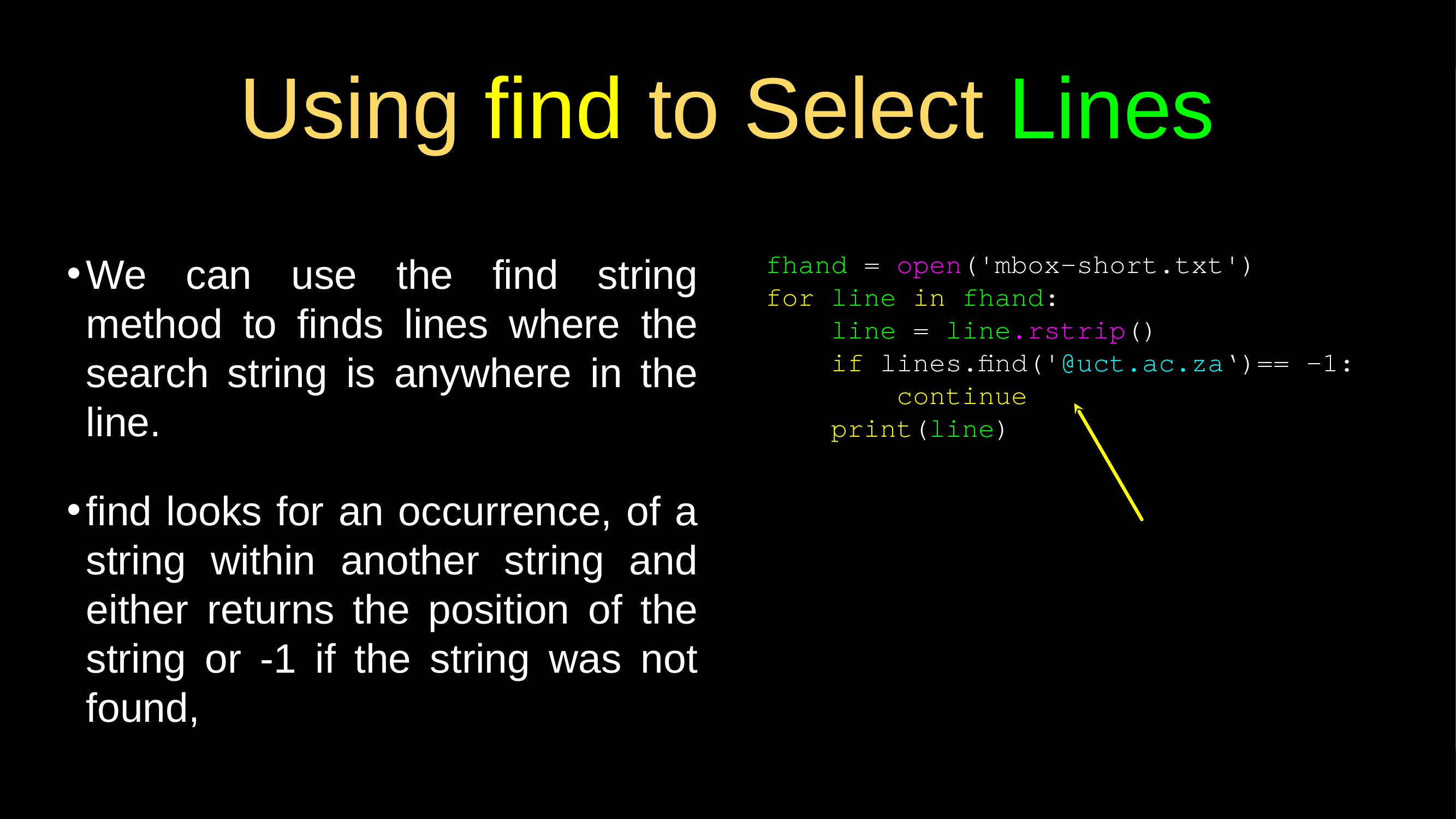

# Using find to Select Lines
fhand = open('mbox-short.txt')
for line in fhand:
    line = line.rstrip()
    if lines.find('@uct.ac.za‘)== -1:
        continue
    print(line)
We can use the find string method to finds lines where the search string is anywhere in the line.
find looks for an occurrence, of a string within another string and either returns the position of the string or -1 if the string was not found,